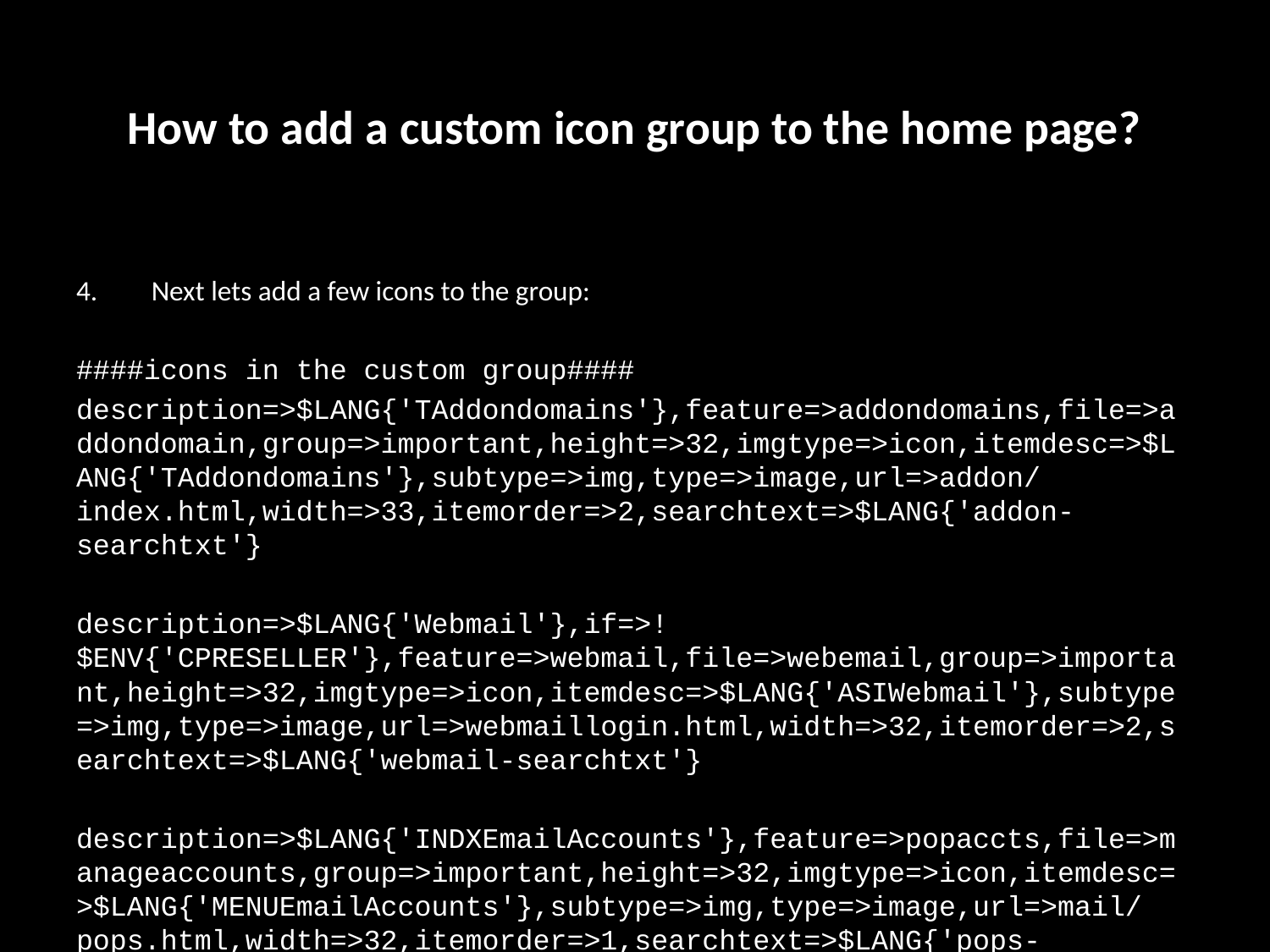

# How to add a custom icon group to the home page?
Next lets add a few icons to the group:

####icons in the custom group####
description=>$LANG{'TAddondomains'},feature=>addondomains,file=>addondomain,group=>important,height=>32,imgtype=>icon,itemdesc=>$LANG{'TAddondomains'},subtype=>img,type=>image,url=>addon/index.html,width=>33,itemorder=>2,searchtext=>$LANG{'addon-searchtxt'}

description=>$LANG{'Webmail'},if=>!$ENV{'CPRESELLER'},feature=>webmail,file=>webemail,group=>important,height=>32,imgtype=>icon,itemdesc=>$LANG{'ASIWebmail'},subtype=>img,type=>image,url=>webmaillogin.html,width=>32,itemorder=>2,searchtext=>$LANG{'webmail-searchtxt'}

description=>$LANG{'INDXEmailAccounts'},feature=>popaccts,file=>manageaccounts,group=>important,height=>32,imgtype=>icon,itemdesc=>$LANG{'MENUEmailAccounts'},subtype=>img,type=>image,url=>mail/pops.html,width=>32,itemorder=>1,searchtext=>$LANG{'pops-searchtxt'}